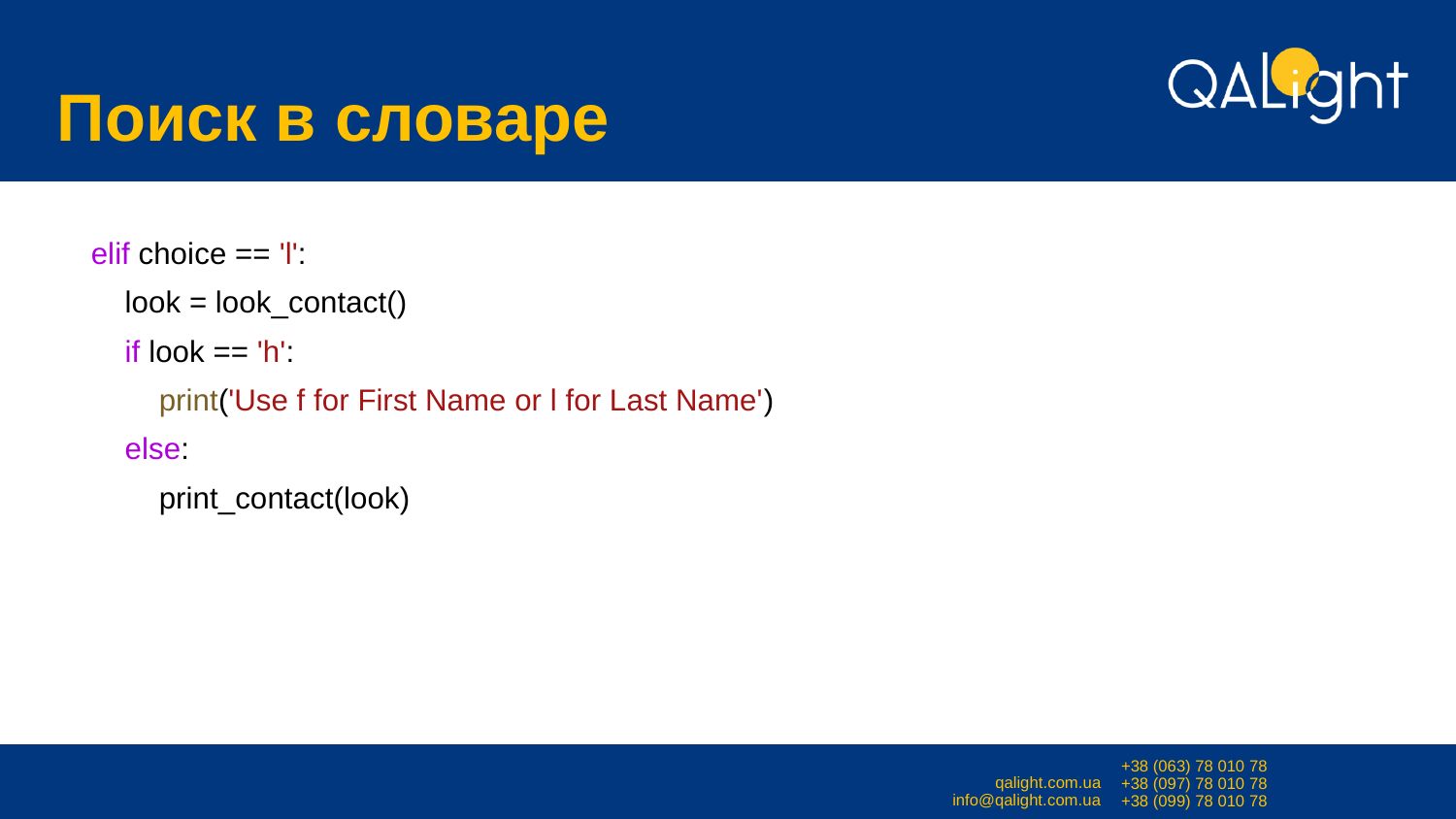

# Поиск в словаре
    elif choice == 'l':
        look = look_contact()
        if look == 'h':
            print('Use f for First Name or l for Last Name')
        else:
            print_contact(look)